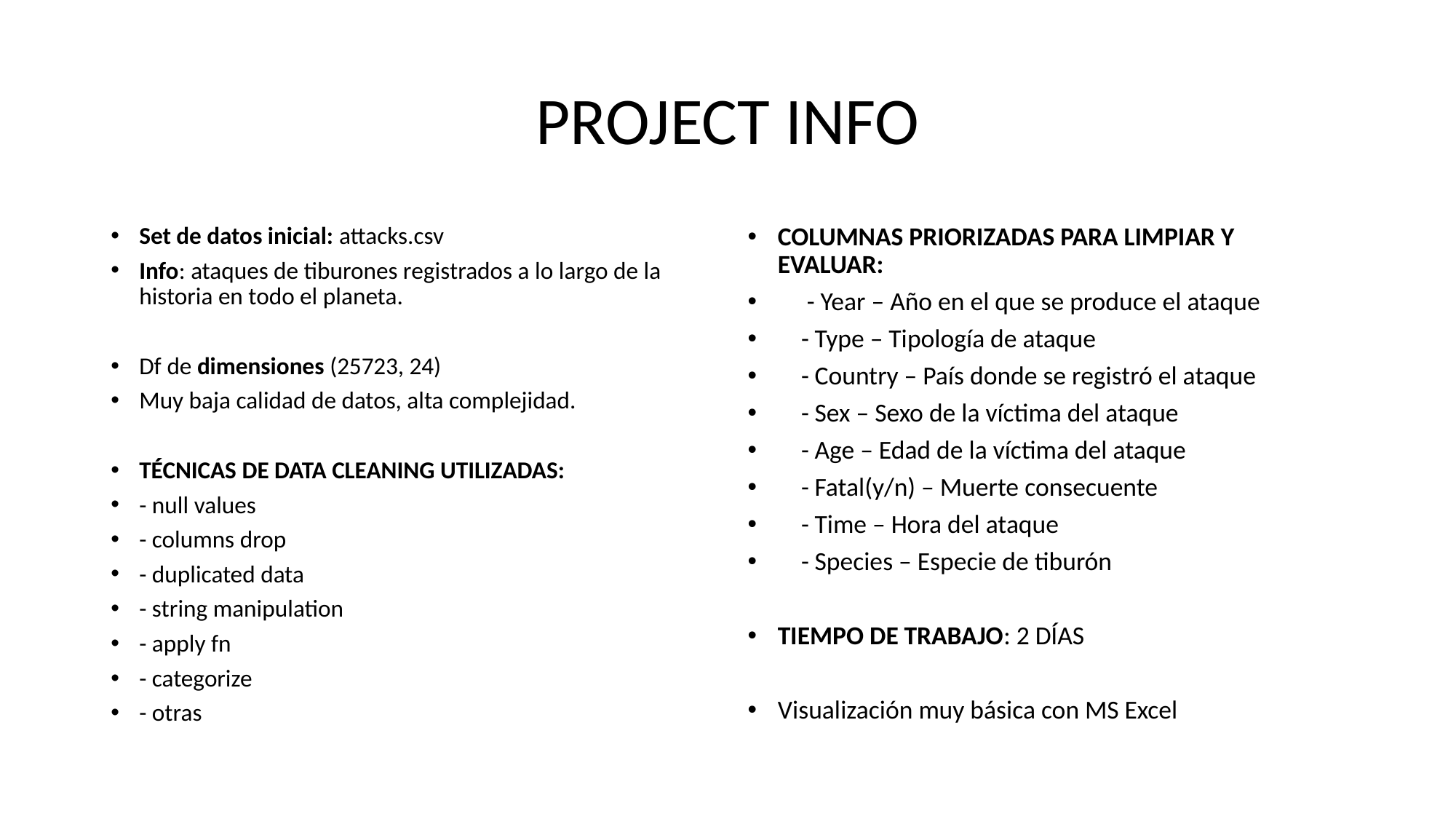

# PROJECT INFO
Set de datos inicial: attacks.csv
Info: ataques de tiburones registrados a lo largo de la historia en todo el planeta.

Df de dimensiones (25723, 24)
Muy baja calidad de datos, alta complejidad.

TÉCNICAS DE DATA CLEANING UTILIZADAS:
- null values
- columns drop
- duplicated data
- string manipulation
- apply fn
- categorize
- otras

COLUMNAS PRIORIZADAS PARA LIMPIAR Y EVALUAR:
     - Year – Año en el que se produce el ataque
    - Type – Tipología de ataque
    - Country – País donde se registró el ataque
    - Sex – Sexo de la víctima del ataque
    - Age – Edad de la víctima del ataque
    - Fatal(y/n) – Muerte consecuente
    - Time – Hora del ataque
    - Species – Especie de tiburón

TIEMPO DE TRABAJO: 2 DÍAS

Visualización muy básica con MS Excel